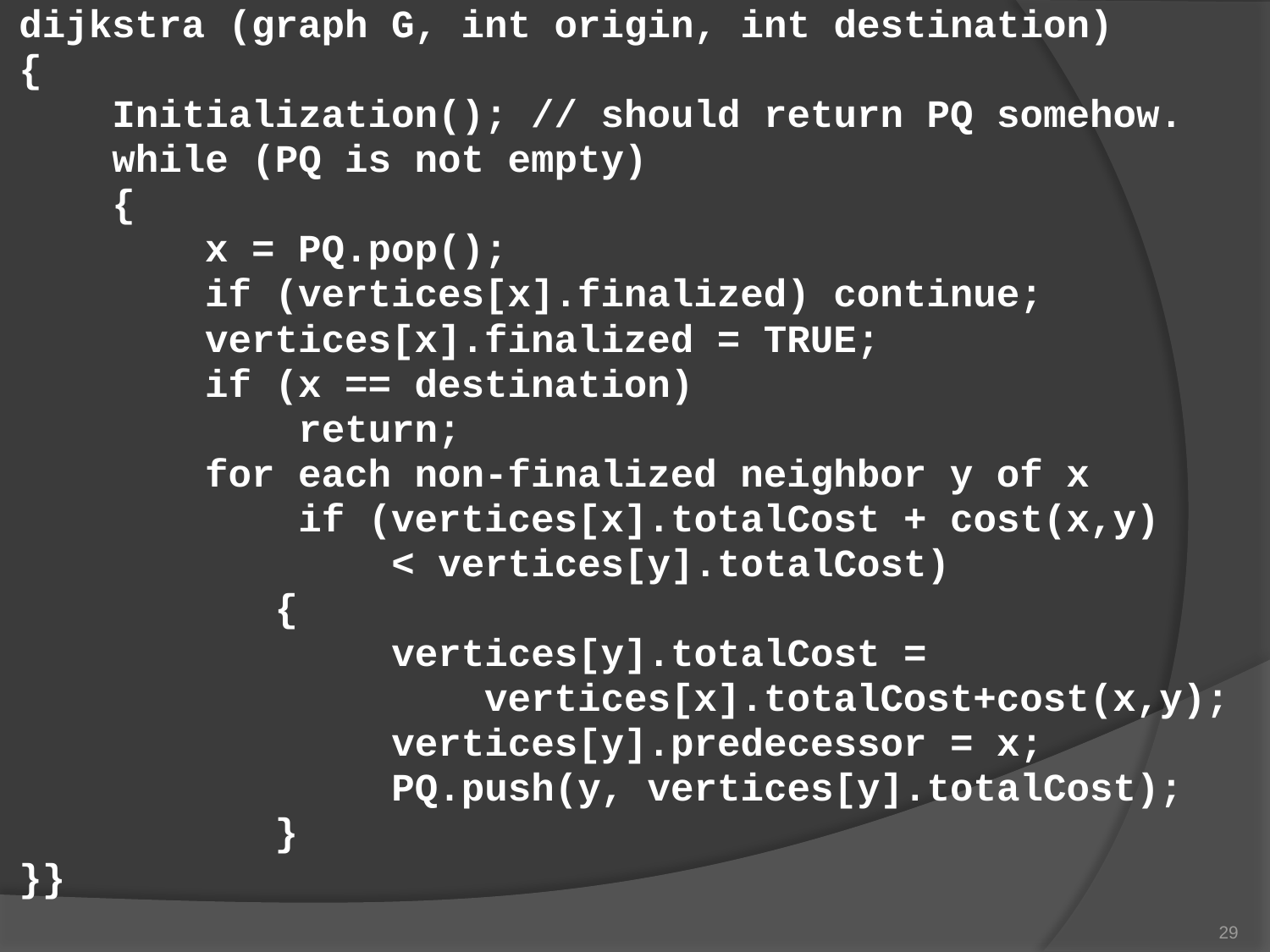

dijkstra (graph G, int origin, int destination)
{
    Initialization(); // should return PQ somehow.
    while (PQ is not empty)
    {
        x = PQ.pop();
        if (vertices[x].finalized) continue;
        vertices[x].finalized = TRUE;
        if (x == destination)
            return;
        for each non-finalized neighbor y of x
            if (vertices[x].totalCost + cost(x,y)
                < vertices[y].totalCost)
           {
                vertices[y].totalCost =
                    vertices[x].totalCost+cost(x,y);
                vertices[y].predecessor = x;
                PQ.push(y, vertices[y].totalCost);
           }
}}
29